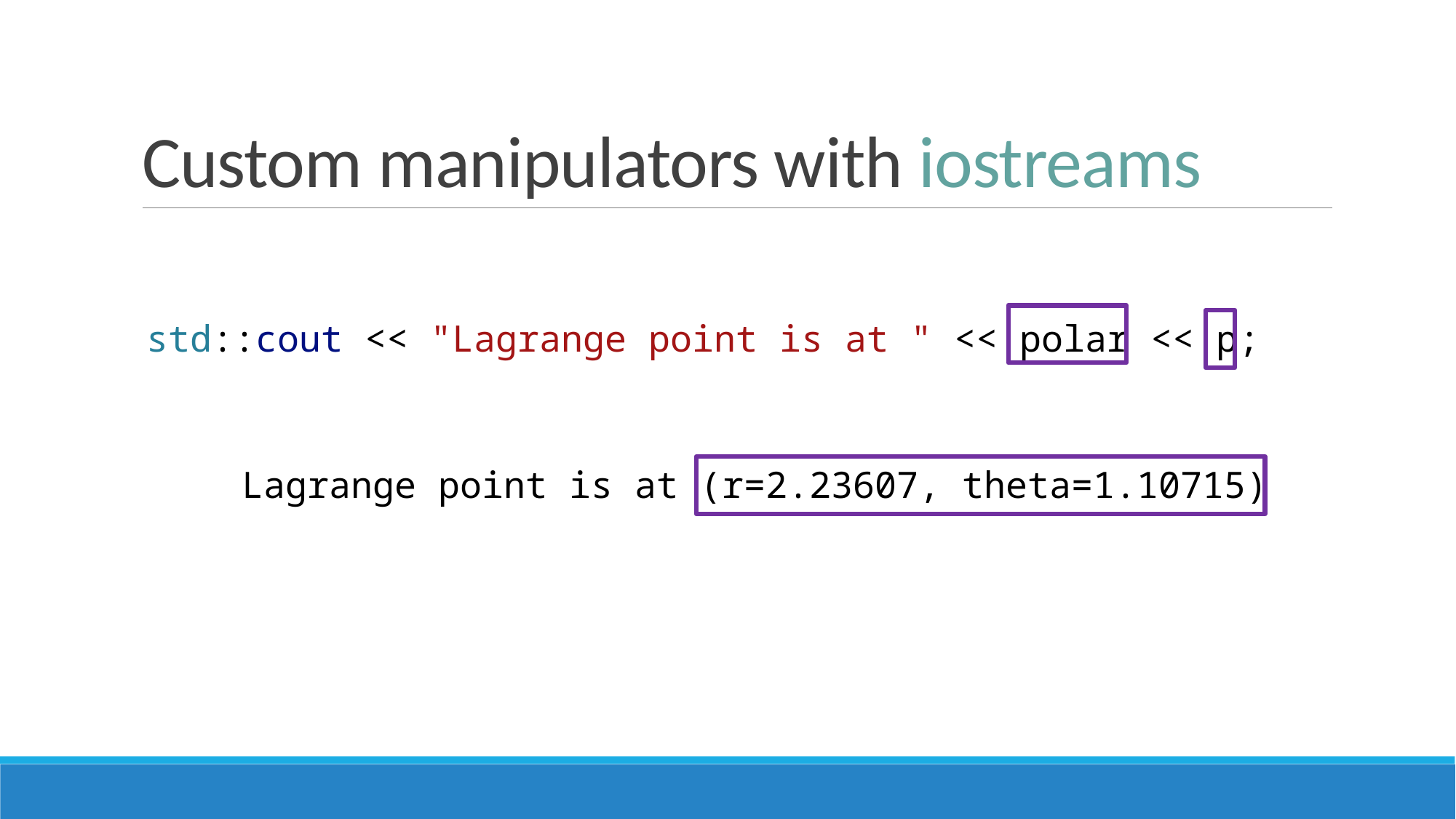

# Custom manipulators with iostreams

std::cout << "Lagrange point is at " << polar << p;

Lagrange point is at (r=2.23607, theta=1.10715)